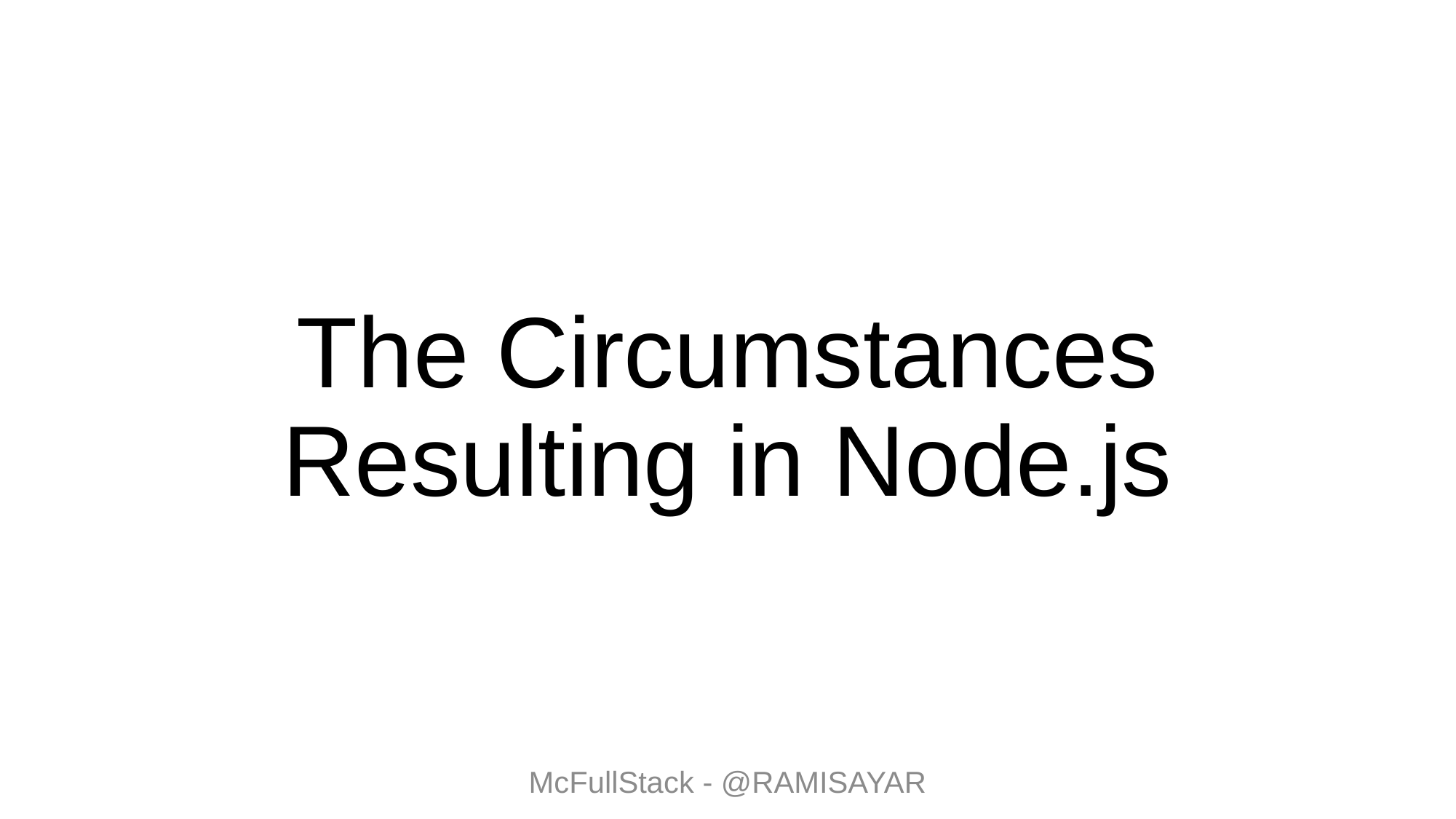

# The Circumstances Resulting in Node.js
McFullStack - @RAMISAYAR